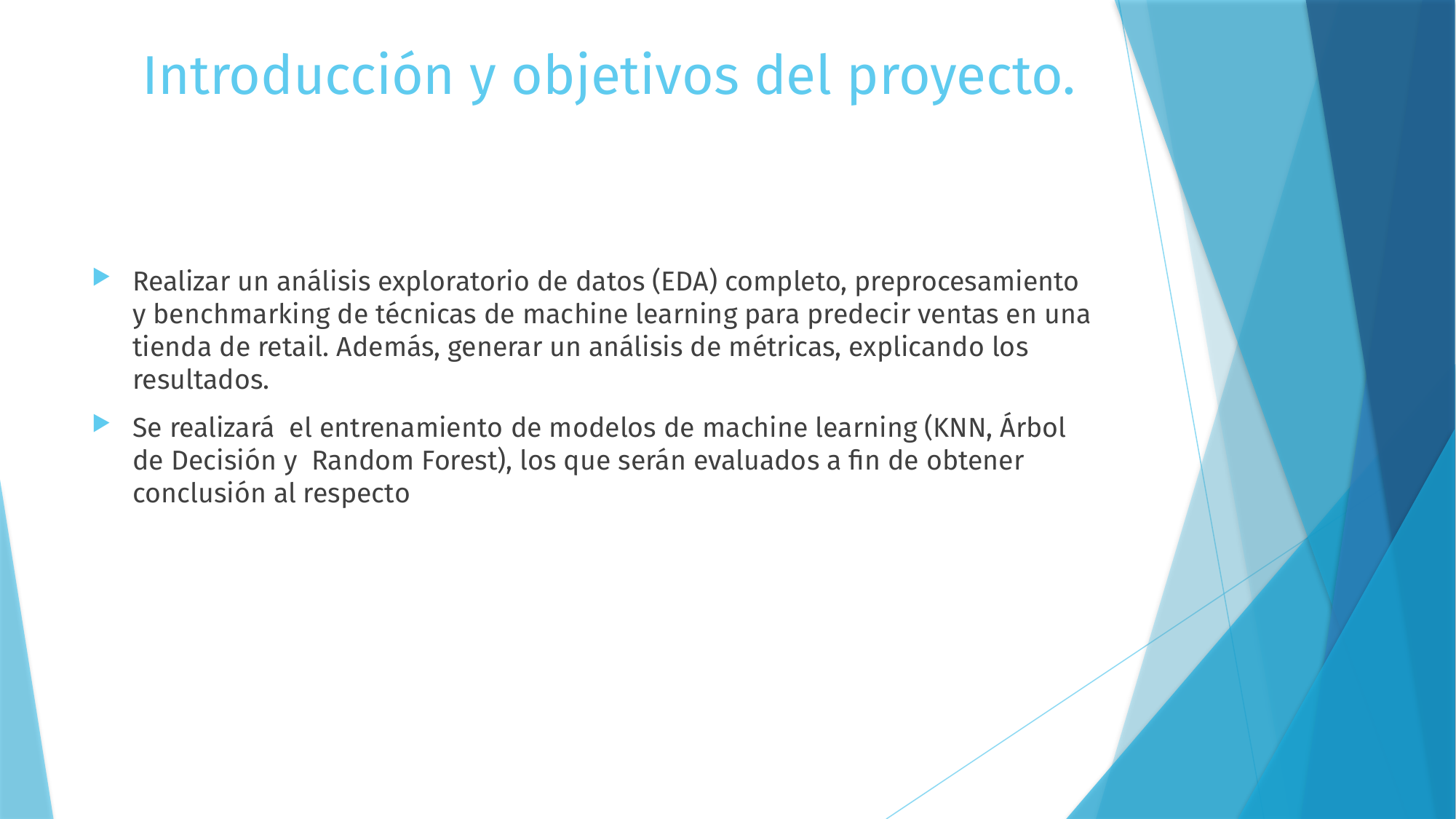

# Introducción y objetivos del proyecto.
Realizar un análisis exploratorio de datos (EDA) completo, preprocesamiento y benchmarking de técnicas de machine learning para predecir ventas en una tienda de retail. Además, generar un análisis de métricas, explicando los resultados.
Se realizará  el entrenamiento de modelos de machine learning (KNN, Árbol de Decisión y  Random Forest), los que serán evaluados a fin de obtener conclusión al respecto